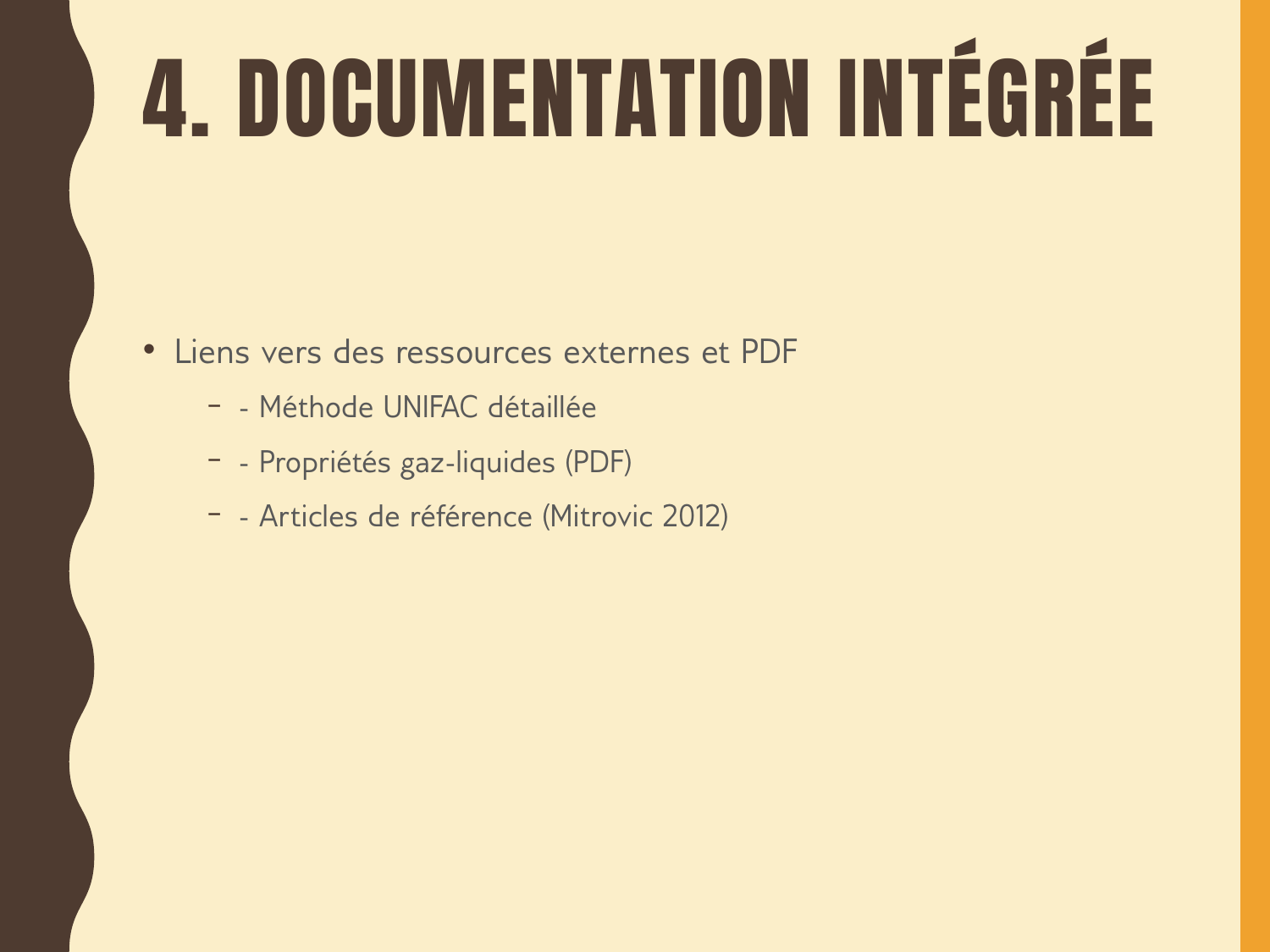

# 4. Documentation intégrée
Liens vers des ressources externes et PDF
- Méthode UNIFAC détaillée
- Propriétés gaz-liquides (PDF)
- Articles de référence (Mitrovic 2012)